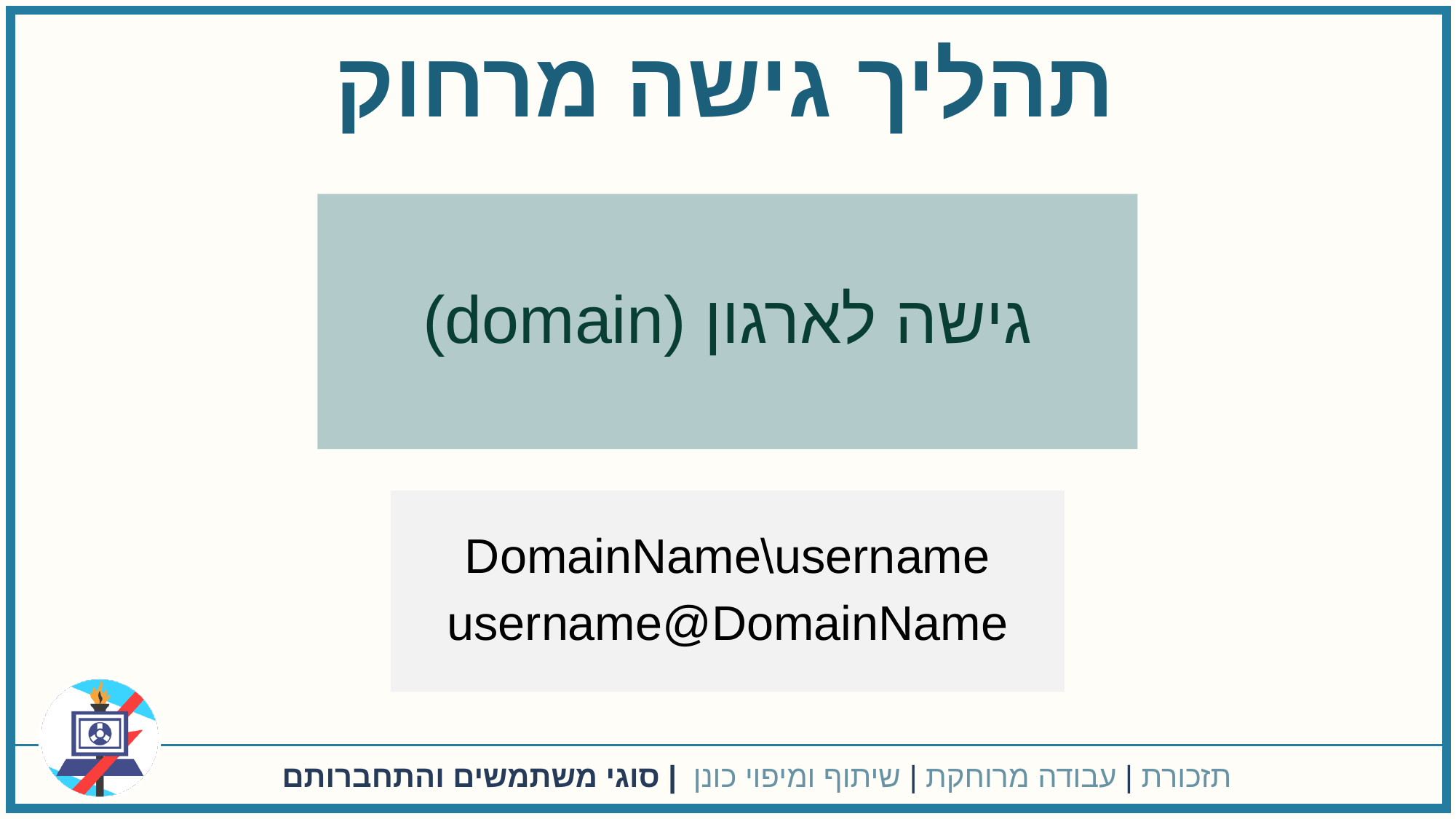

תהליך גישה מרחוק
גישה לארגון (domain)
DomainName\username
username@DomainName
תזכורת | עבודה מרוחקת | שיתוף ומיפוי כונן  | סוגי משתמשים והתחברותם